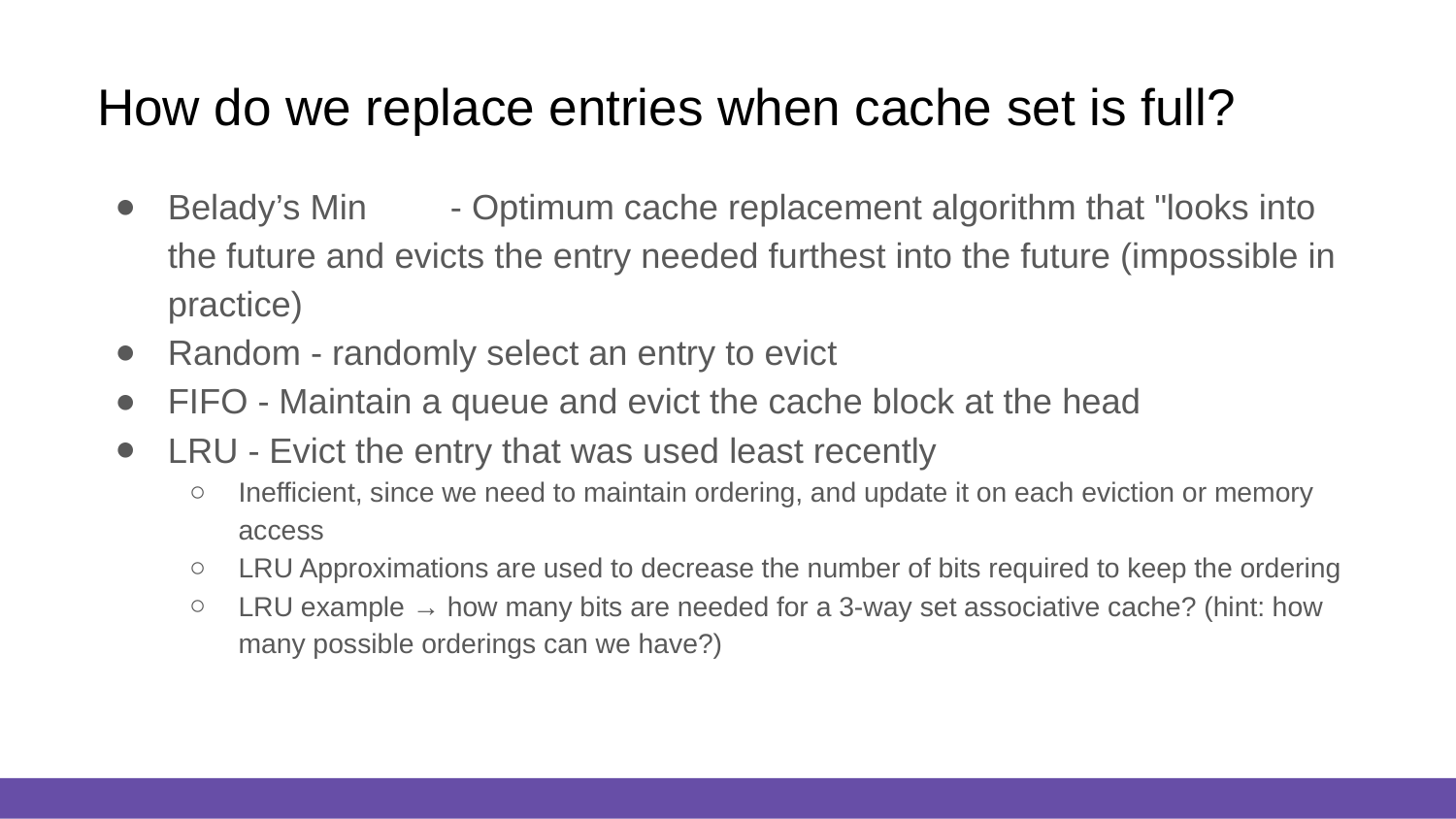

# How do we replace entries when cache set is full?
Belady’s Min	- Optimum cache replacement algorithm that "looks into the future and evicts the entry needed furthest into the future (impossible in practice)
Random - randomly select an entry to evict
FIFO - Maintain a queue and evict the cache block at the head
LRU - Evict the entry that was used least recently
Inefficient, since we need to maintain ordering, and update it on each eviction or memory access
LRU Approximations are used to decrease the number of bits required to keep the ordering
LRU example → how many bits are needed for a 3-way set associative cache? (hint: how many possible orderings can we have?)